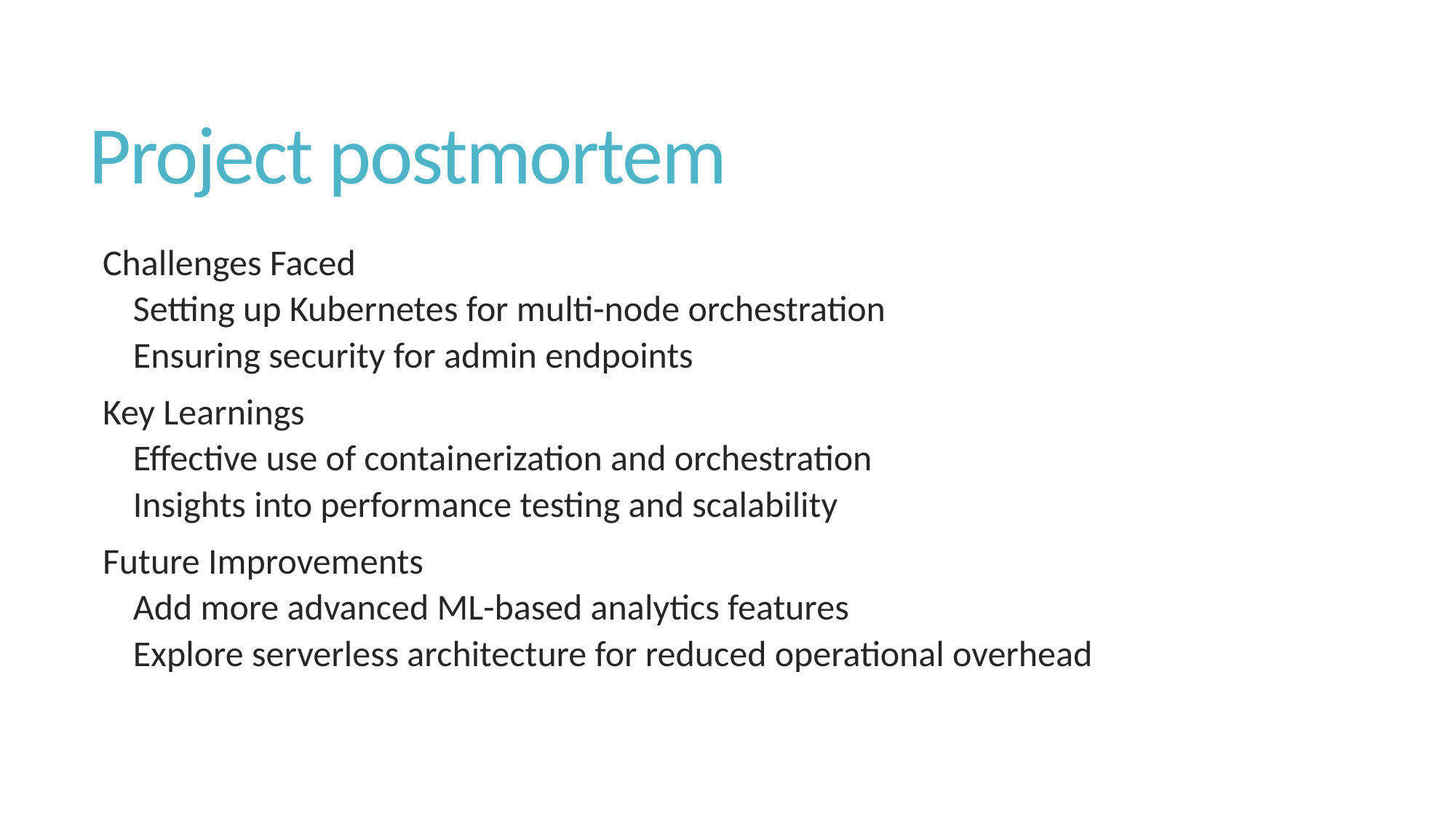

# Project postmortem
Challenges Faced
Setting up Kubernetes for multi-node orchestration
Ensuring security for admin endpoints
Key Learnings
Effective use of containerization and orchestration
Insights into performance testing and scalability
Future Improvements
Add more advanced ML-based analytics features
Explore serverless architecture for reduced operational overhead